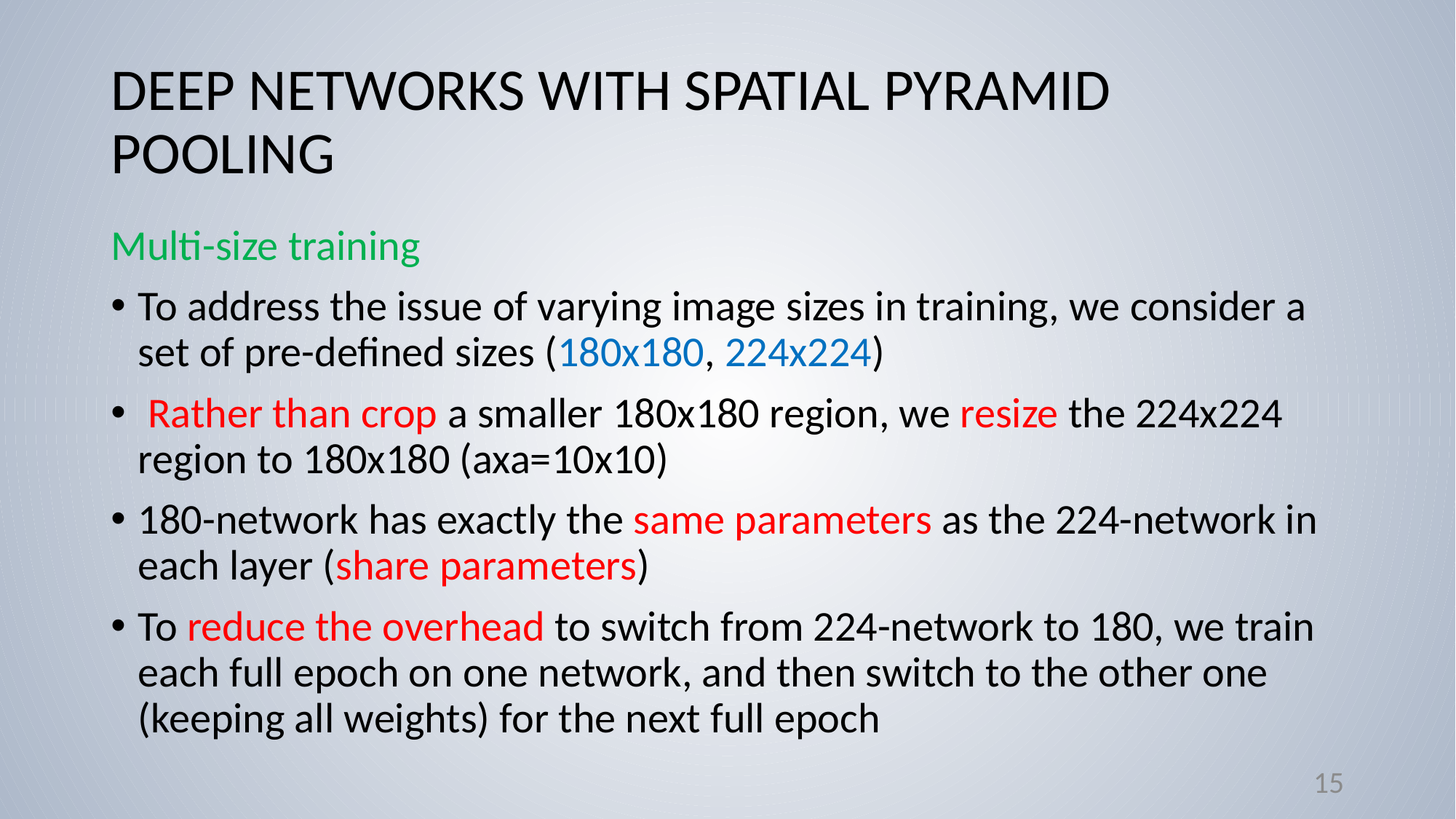

# DEEP NETWORKS WITH SPATIAL PYRAMID POOLING
Multi-size training
To address the issue of varying image sizes in training, we consider a set of pre-defined sizes (180x180, 224x224)
 Rather than crop a smaller 180x180 region, we resize the 224x224 region to 180x180 (axa=10x10)
180-network has exactly the same parameters as the 224-network in each layer (share parameters)
To reduce the overhead to switch from 224-network to 180, we train each full epoch on one network, and then switch to the other one (keeping all weights) for the next full epoch
15